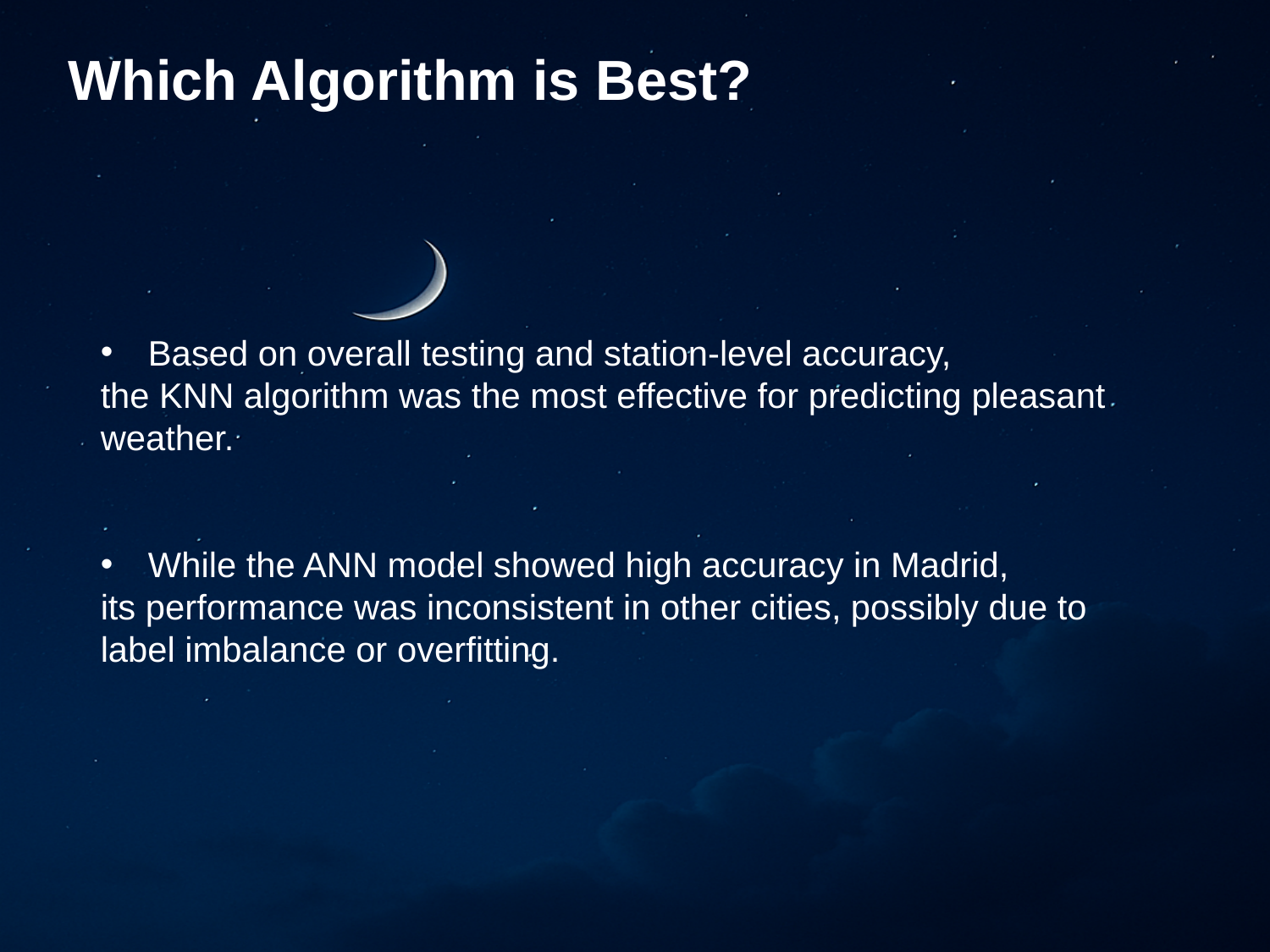

Which Algorithm is Best?

Based on overall testing and station-level accuracy,
the KNN algorithm was the most effective for predicting pleasant
weather.

While the ANN model showed high accuracy in Madrid,
its performance was inconsistent in other cities, possibly due to
label imbalance or overfitting.